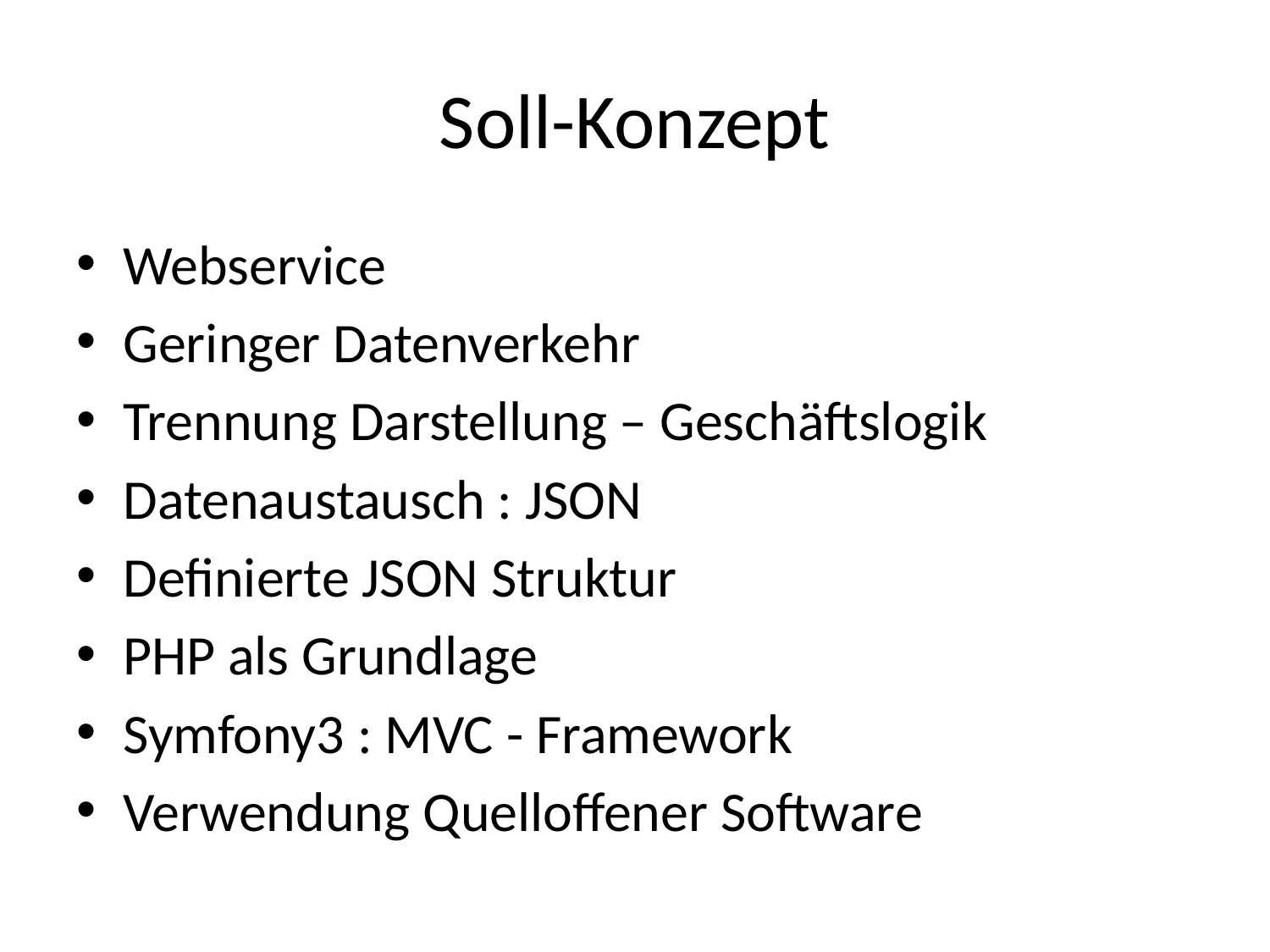

# Soll-Konzept
Webservice
Geringer Datenverkehr
Trennung Darstellung – Geschäftslogik
Datenaustausch : JSON
Definierte JSON Struktur
PHP als Grundlage
Symfony3 : MVC - Framework
Verwendung Quelloffener Software